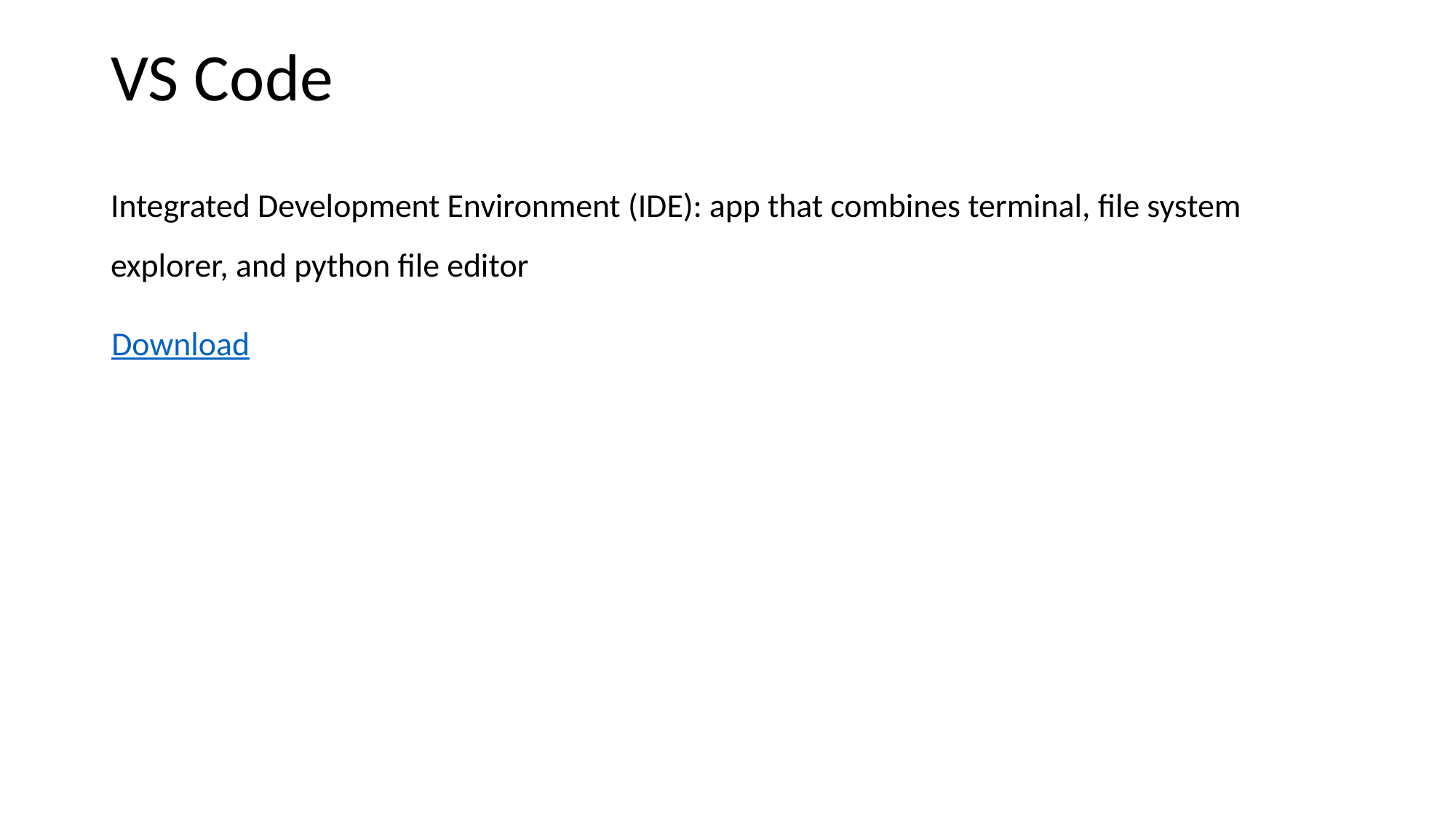

# VS Code
Integrated Development Environment (IDE): app that combines terminal, file system explorer, and python file editor
Download